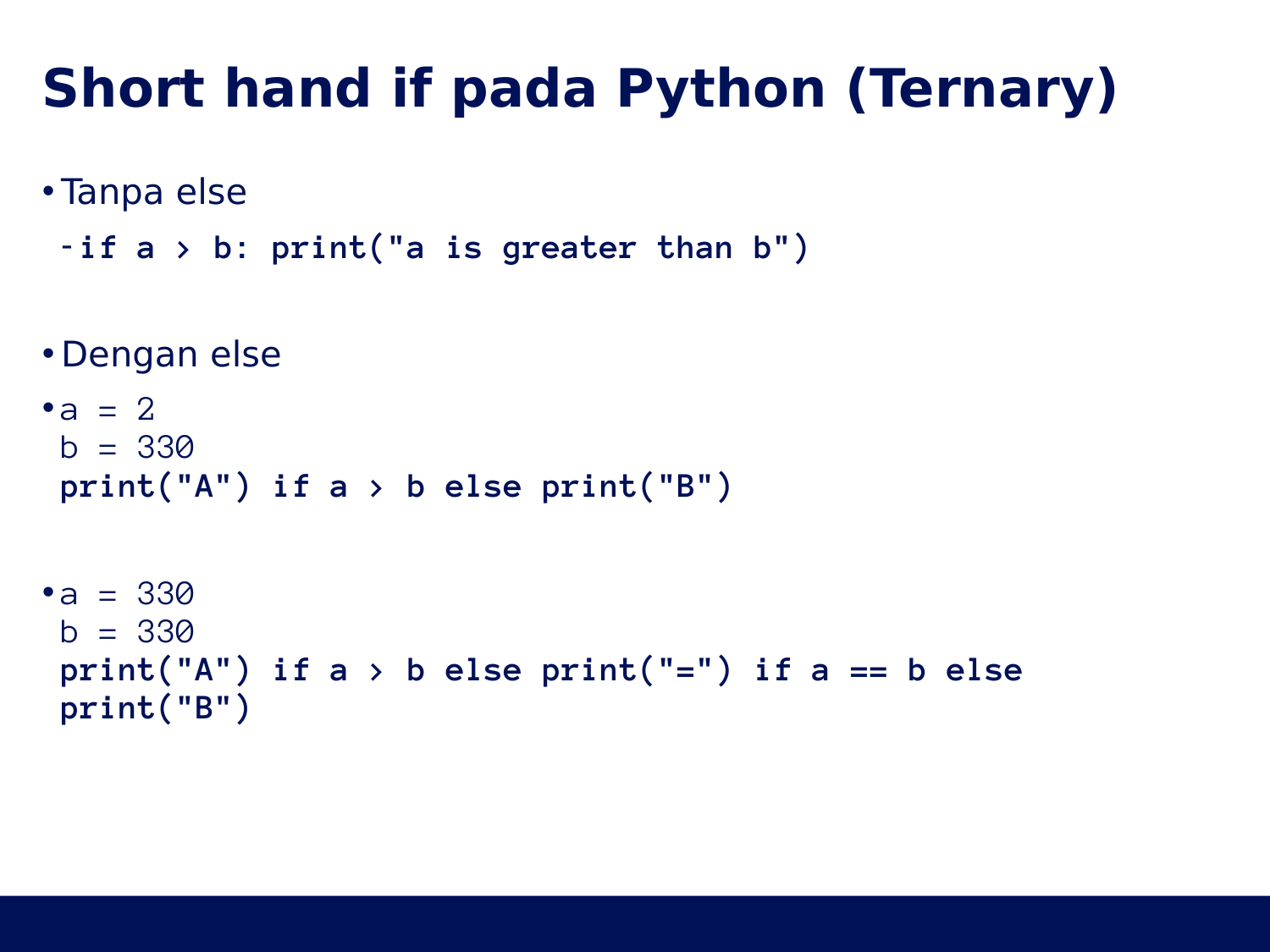

# Short hand if pada Python (Ternary)
Tanpa else
if a > b: print("a is greater than b")

Dengan else
a = 2
b = 330
print("A") if a > b else print("B")

a = 330
b = 330
print("A") if a > b else print("=") if a == b else print("B")